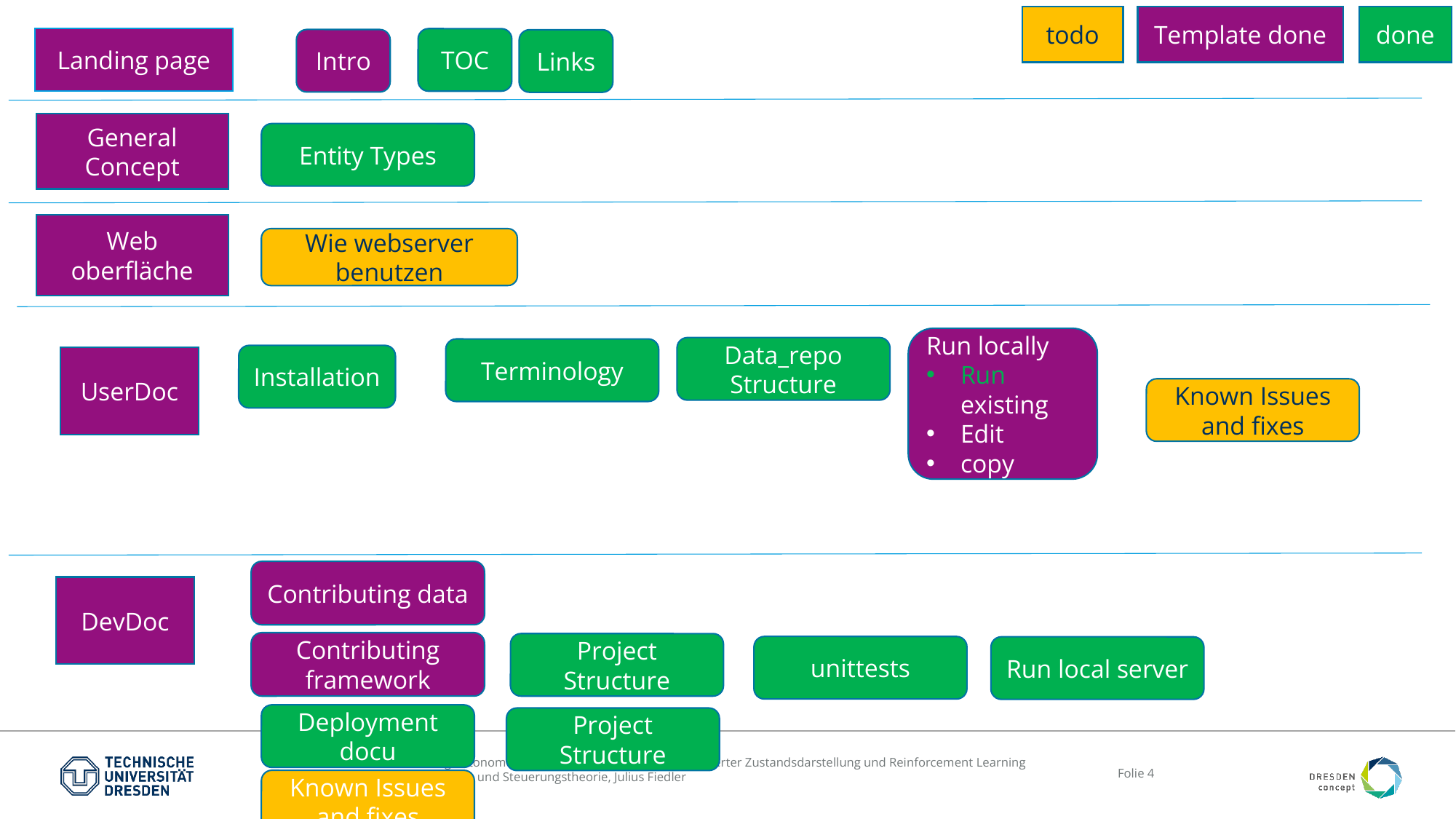

todo
Template done
done
Landing page
TOC
Intro
Links
General Concept
Entity Types
Web oberfläche
Wie webserver benutzen
Run locally
Run existing
Edit
copy
Data_repo Structure
Terminology
Installation
UserDoc
Known Issues and fixes
Contributing data
DevDoc
Contributing framework
Project Structure
unittests
Run local server
Deployment docu
Project Structure
Known Issues and fixes